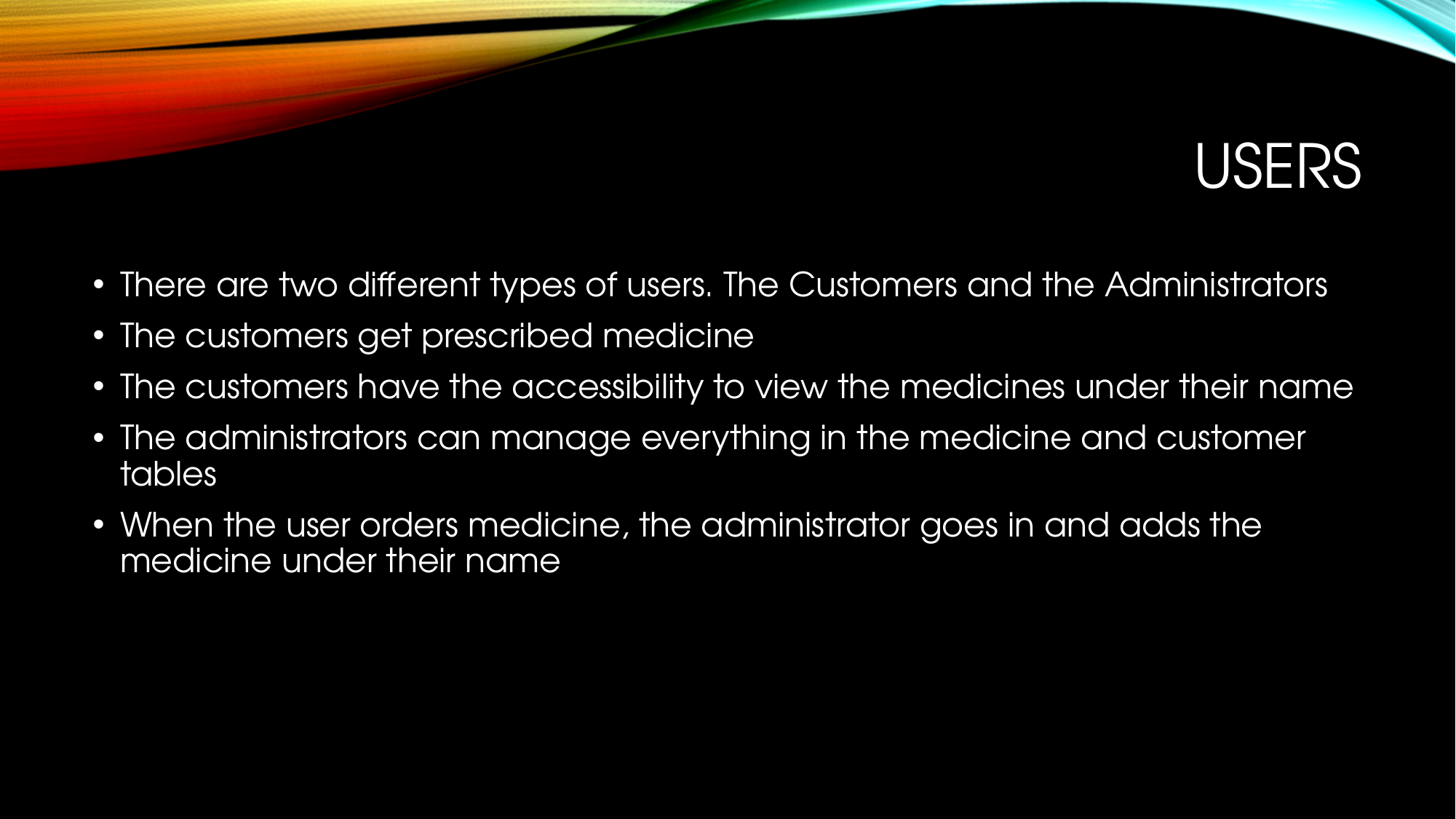

# Users
There are two different types of users. The Customers and the Administrators
The customers get prescribed medicine
The customers have the accessibility to view the medicines under their name
The administrators can manage everything in the medicine and customer tables
When the user orders medicine, the administrator goes in and adds the medicine under their name